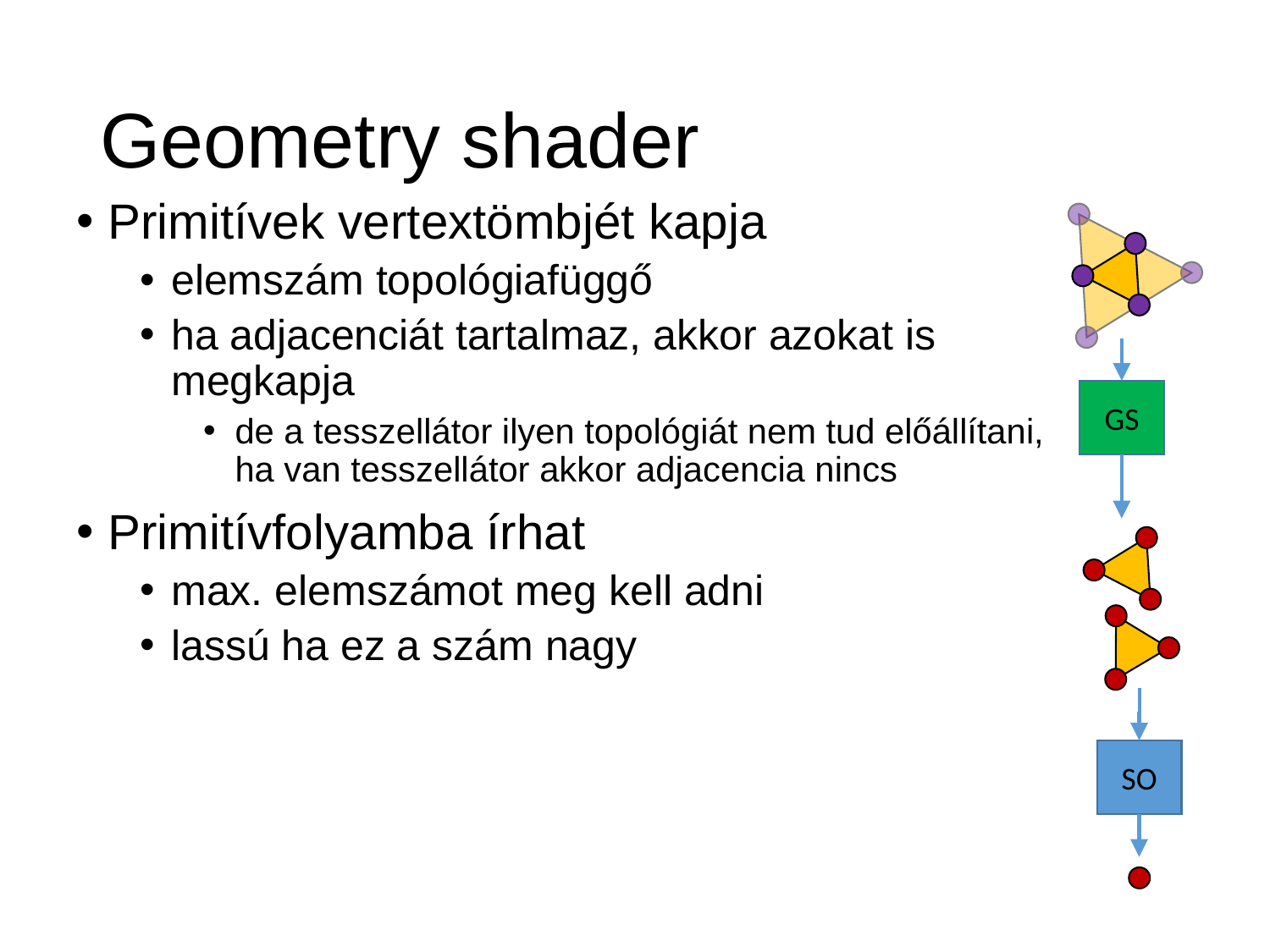

# Geometry shader
Primitívek vertextömbjét kapja
elemszám topológiafüggő
ha adjacenciát tartalmaz, akkor azokat is megkapja
de a tesszellátor ilyen topológiát nem tud előállítani, ha van tesszellátor akkor adjacencia nincs
Primitívfolyamba írhat
max. elemszámot meg kell adni
lassú ha ez a szám nagy

GS

SO